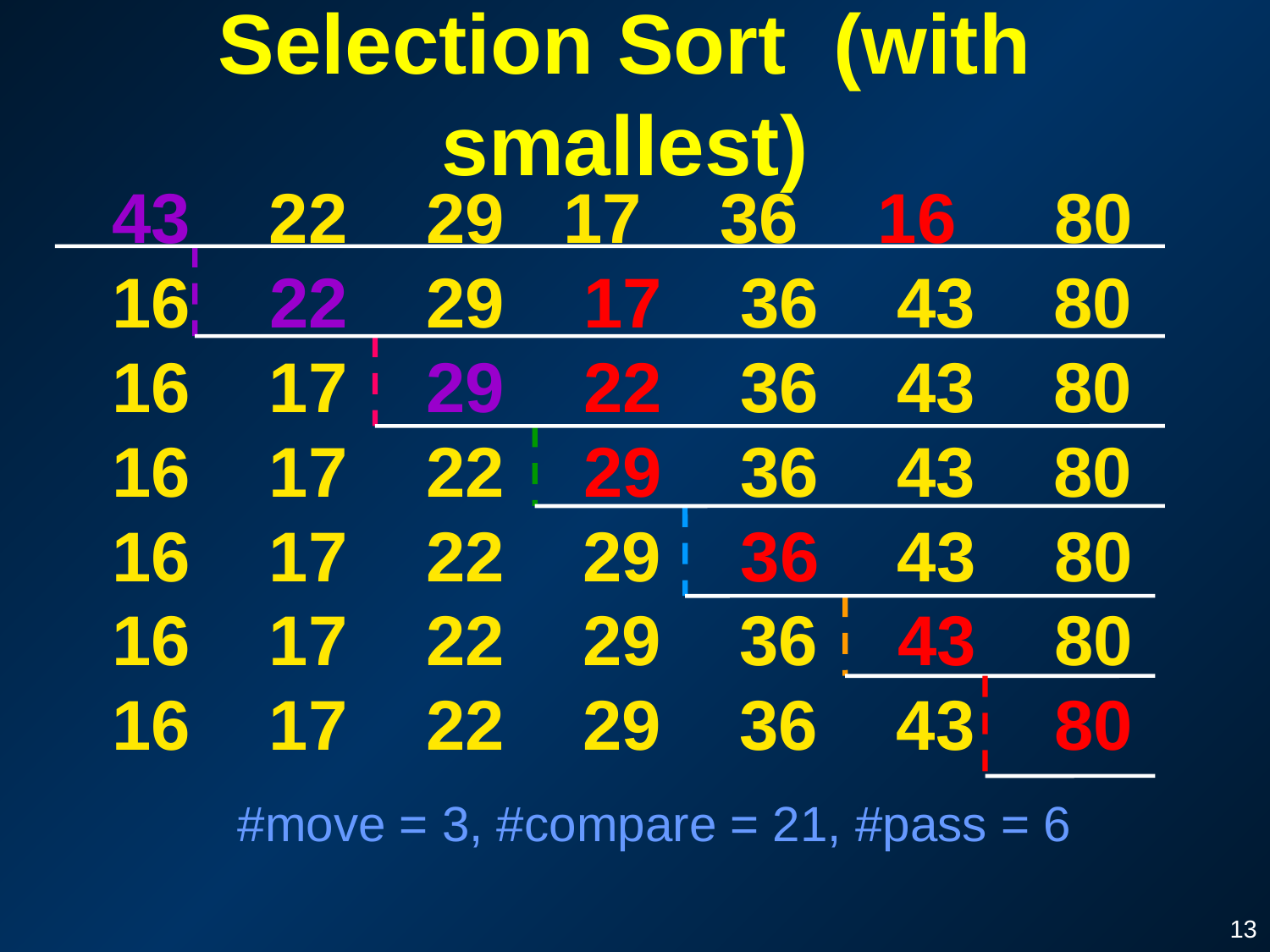

# Selection Sort  (with smallest)
43    22    29   17    36    16     80
16    22    29    17    36    43    80
16    17    29    22    36    43    80
16    17    22    29    36    43    80
16    17    22    29    36    43    80
16    17    22    29    36    43    80
16    17    22    29    36    43    80

#move = 3, #compare = 21, #pass = 6
13